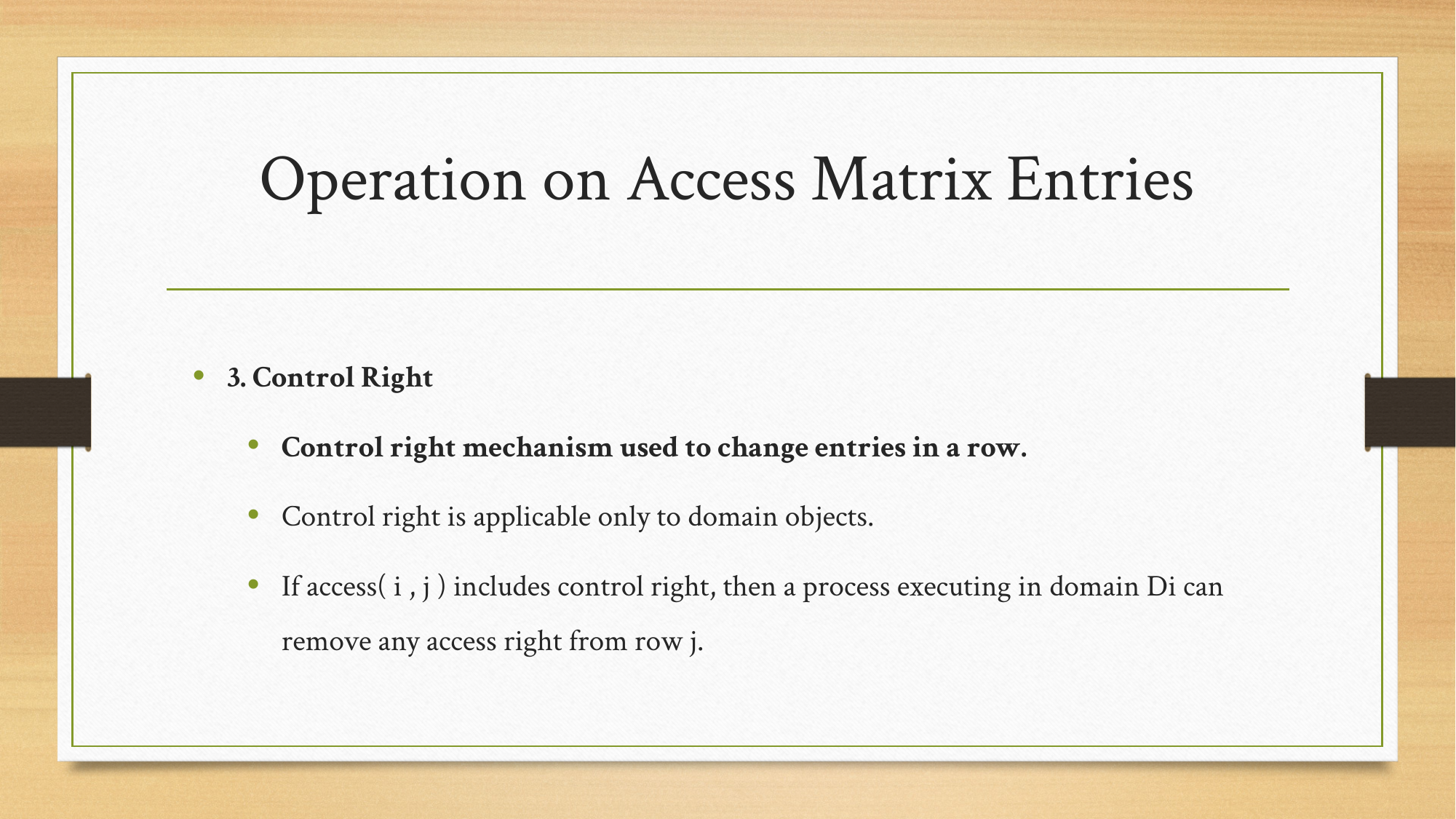

# Operation on Access Matrix Entries
3. Control Right
Control right mechanism used to change entries in a row.
Control right is applicable only to domain objects.
If access( i , j ) includes control right, then a process executing in domain Di can remove any access right from row j.